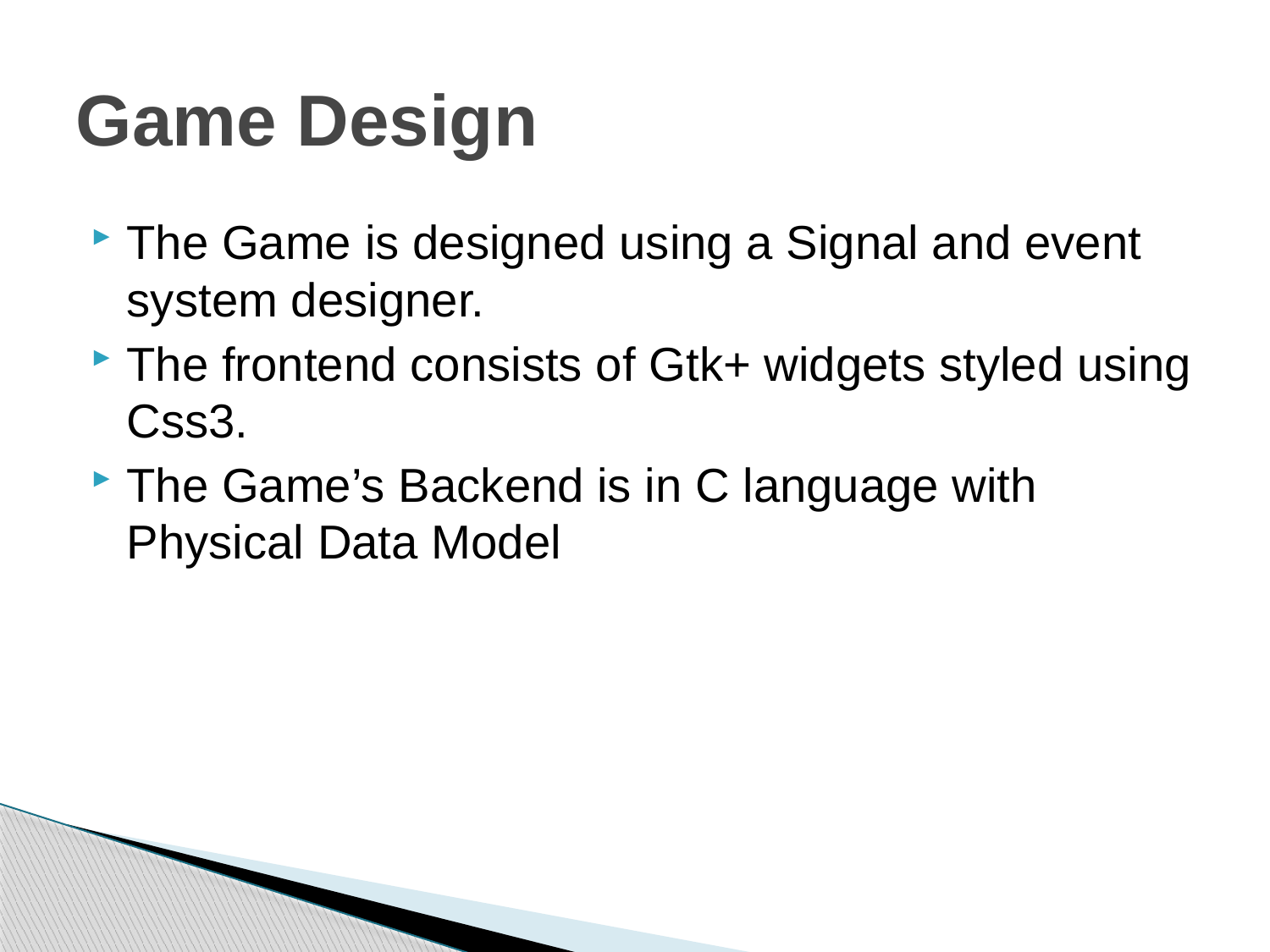

# Game Design
The Game is designed using a Signal and event system designer.
The frontend consists of Gtk+ widgets styled using Css3.
The Game’s Backend is in C language with Physical Data Model